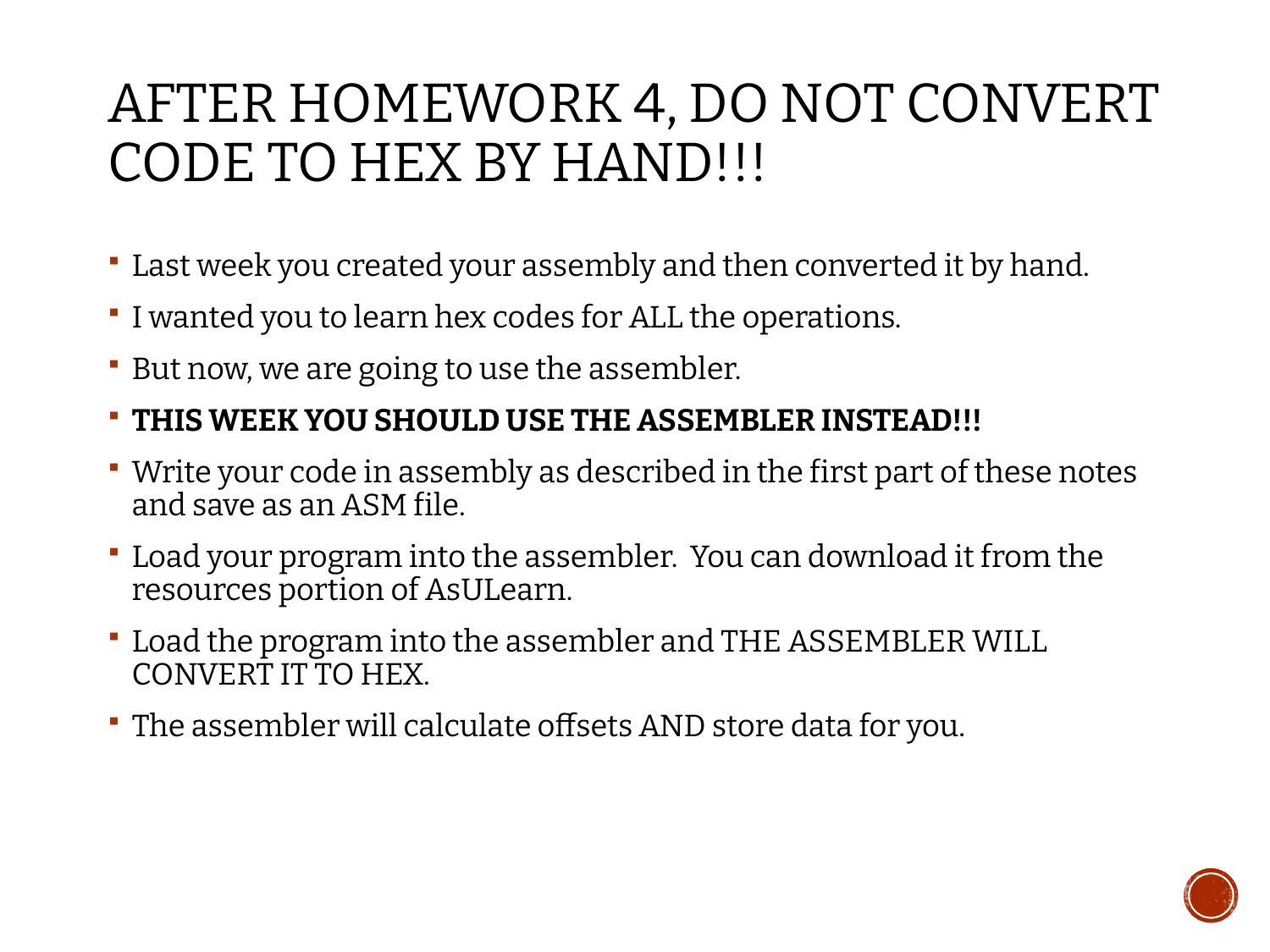

# After homework 4, DO NOT CONVERT CODE TO HEX BY HAND!!!
Last week you created your assembly and then converted it by hand.
I wanted you to learn hex codes for ALL the operations.
But now, we are going to use the assembler.
THIS WEEK YOU SHOULD USE THE ASSEMBLER INSTEAD!!!
Write your code in assembly as described in the first part of these notes and save as an ASM file.
Load your program into the assembler.  You can download it from the resources portion of AsULearn.
Load the program into the assembler and THE ASSEMBLER WILL CONVERT IT TO HEX.
The assembler will calculate offsets AND store data for you.